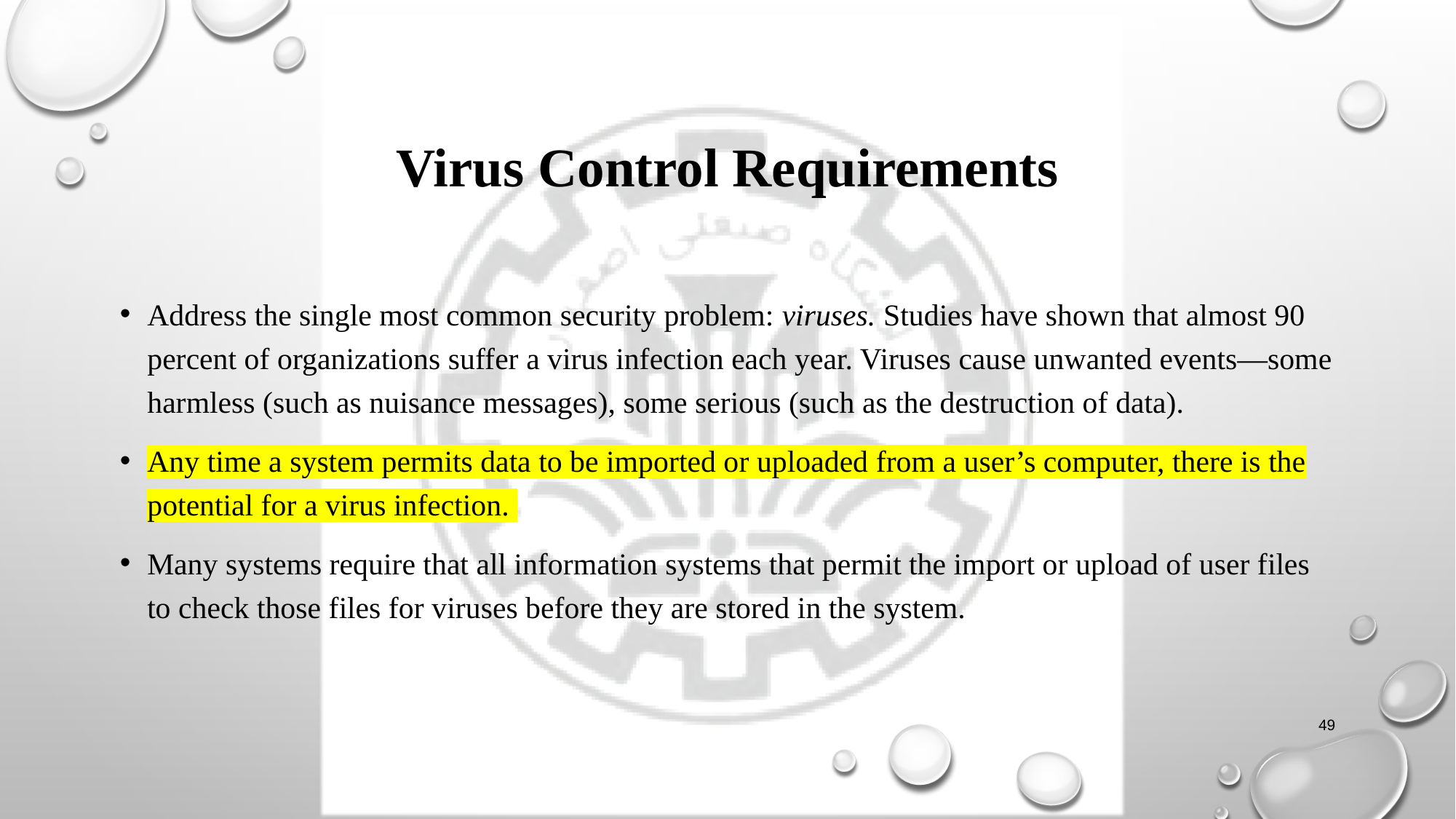

# Virus Control Requirements
Address the single most common security problem: viruses. Studies have shown that almost 90 percent of organizations suffer a virus infection each year. Viruses cause unwanted events—some harmless (such as nuisance messages), some serious (such as the destruction of data).
Any time a system permits data to be imported or uploaded from a user’s computer, there is the potential for a virus infection.
Many systems require that all information systems that permit the import or upload of user files to check those files for viruses before they are stored in the system.
49